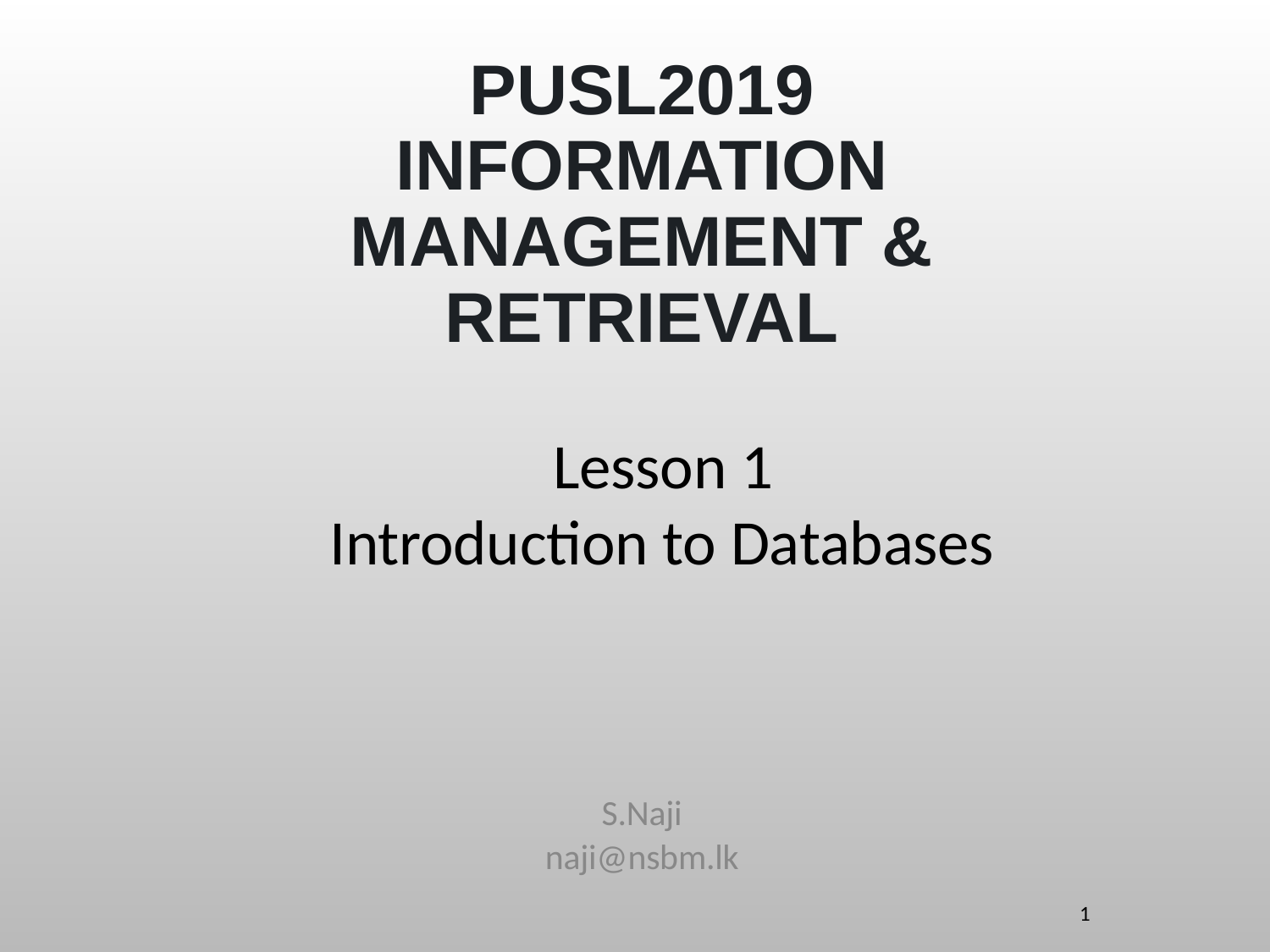

# PUSL2019 Information Management & Retrieval
Lesson 1  Introduction to Databases
S.Naji
naji@nsbm.lk
1